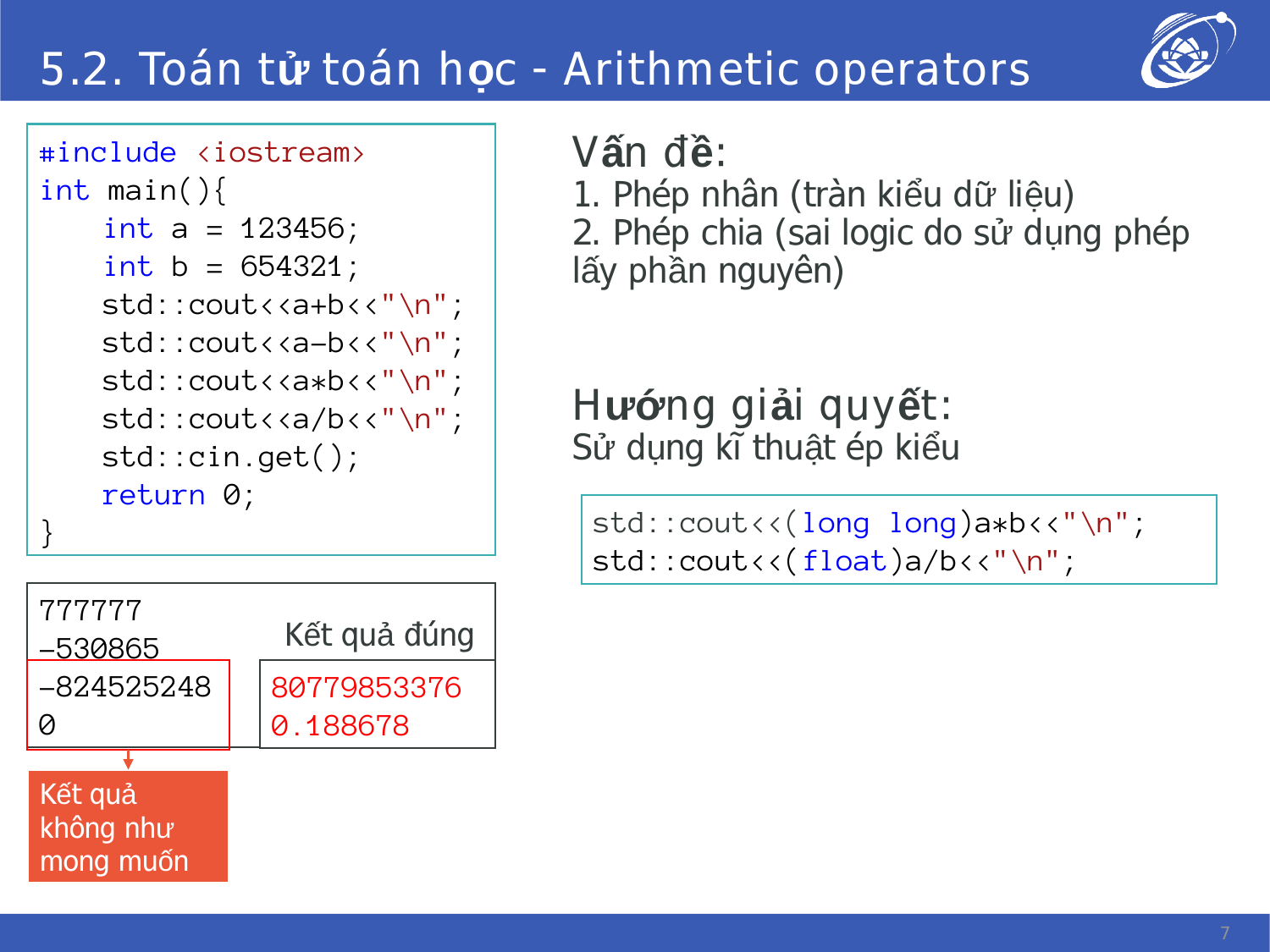

# 5.2. Toán tử toán học - Arithmetic operators
#include <iostream>
int main(){
int a = 123456;
int b = 654321;
std::cout<<a+b<<"\n";
std::cout<<a-b<<"\n";
std::cout<<a*b<<"\n";
std::cout<<a/b<<"\n";
std::cin.get();
return 0;
}
Vấn đề:
1. Phép nhân (tràn kiểu dữ liệu)
2. Phép chia (sai logic do sử dụng phép lấy phần nguyên)

Hướng giải quyết:
Sử dụng kĩ thuật ép kiểu

std::cout<<(long long)a*b<<"\n";
std::cout<<(float)a/b<<"\n";
777777
-530865
-824525248
0
Kết quả đúng
80779853376
0.188678

Kết quả không như mong muốn
7